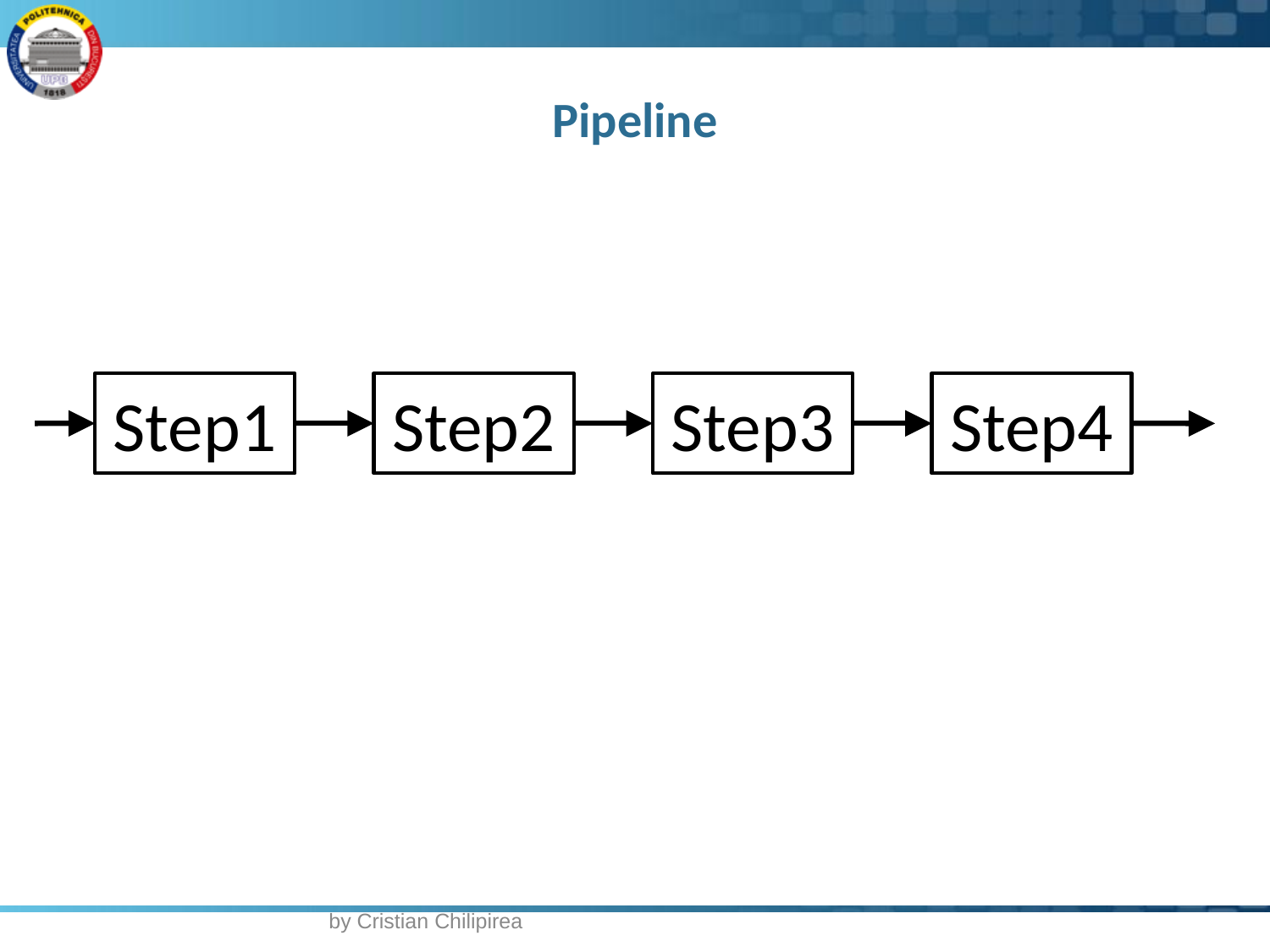

# Pipeline
Step1
Step2
Step3
Step4
by Cristian Chilipirea